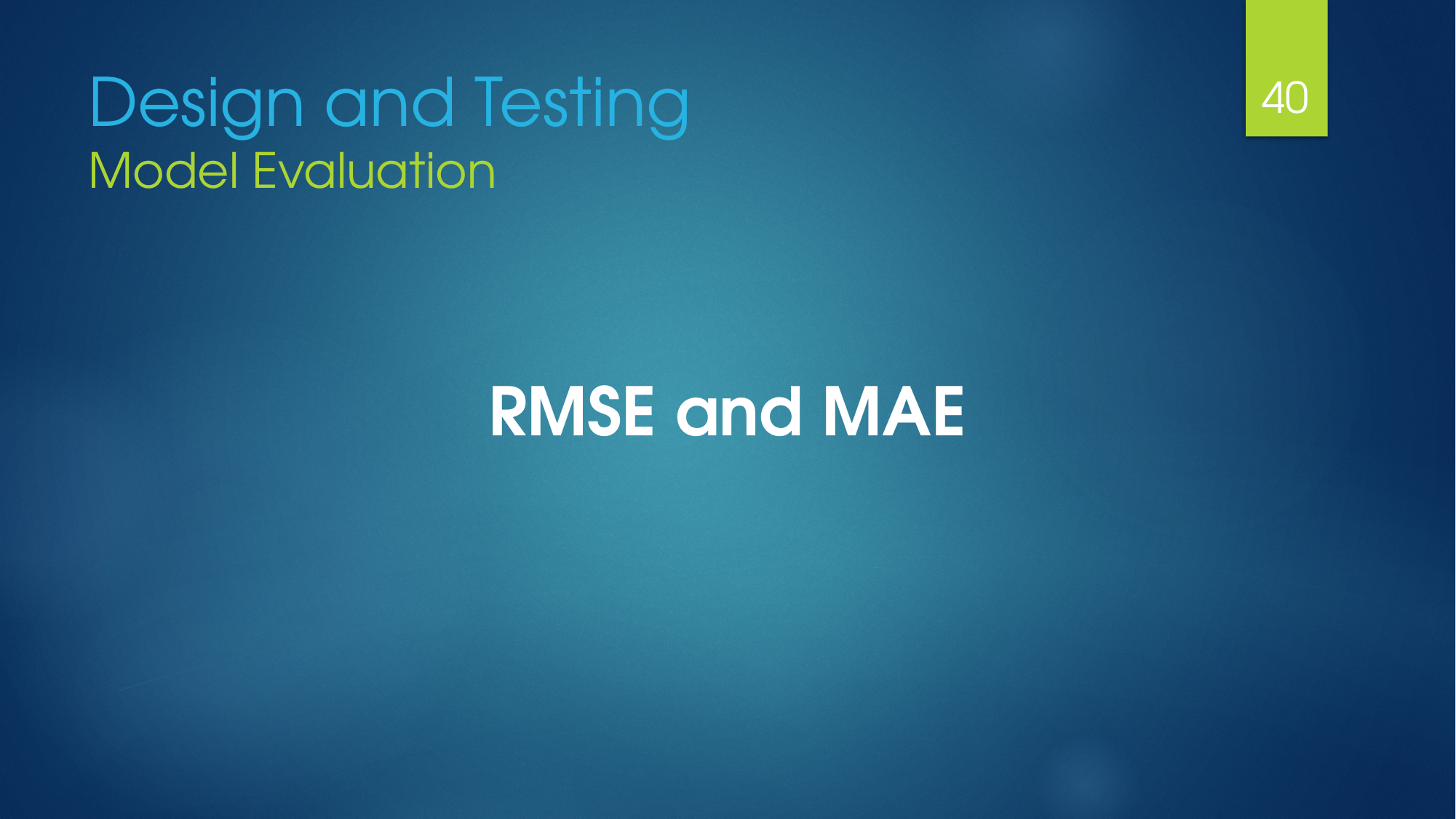

40
# Design and Testing Model Evaluation
RMSE and MAE